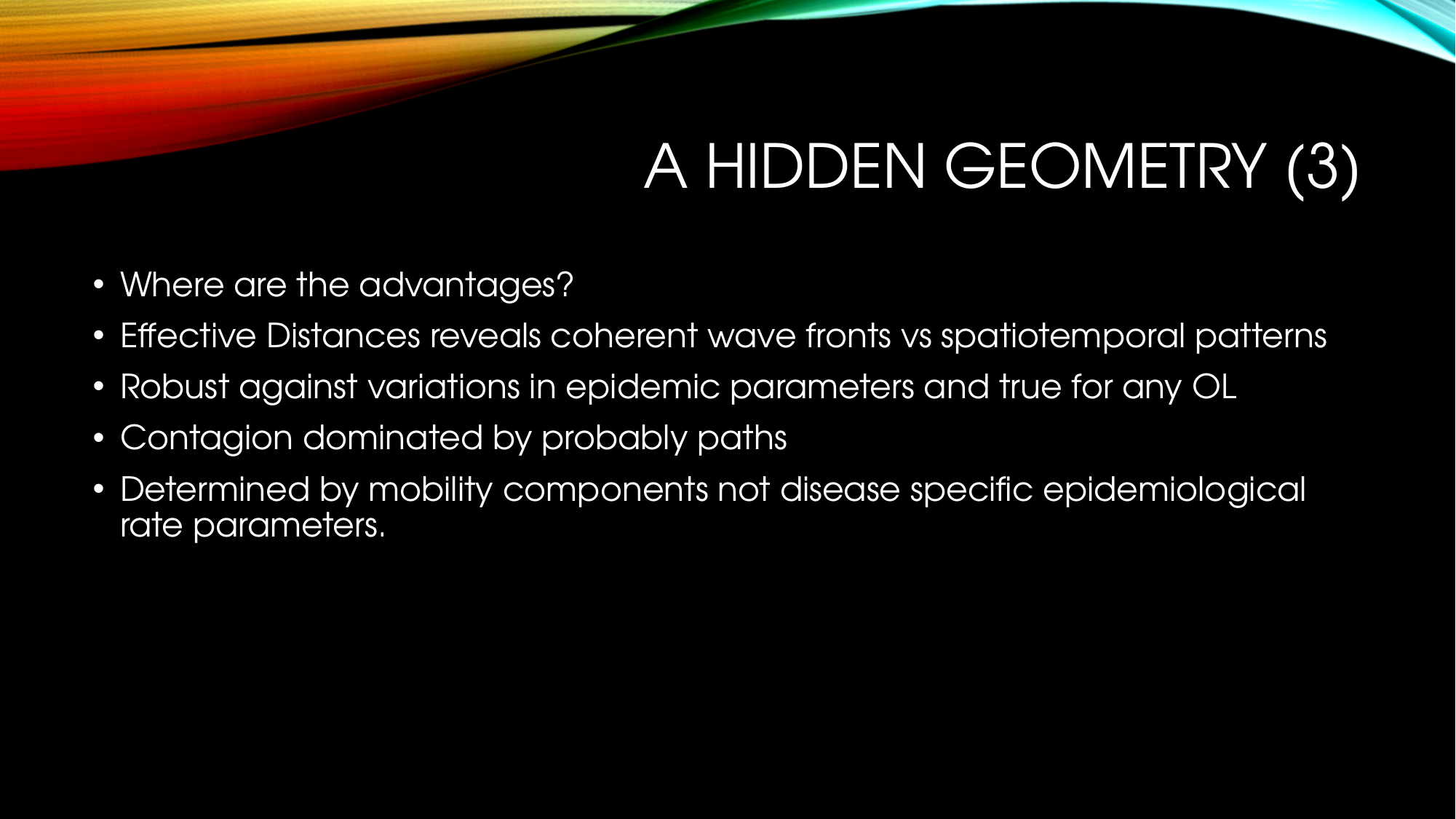

# A Hidden Geometry (3)
Where are the advantages?
Effective Distances reveals coherent wave fronts vs spatiotemporal patterns
Robust against variations in epidemic parameters and true for any OL
Contagion dominated by probably paths
Determined by mobility components not disease specific epidemiological rate parameters.